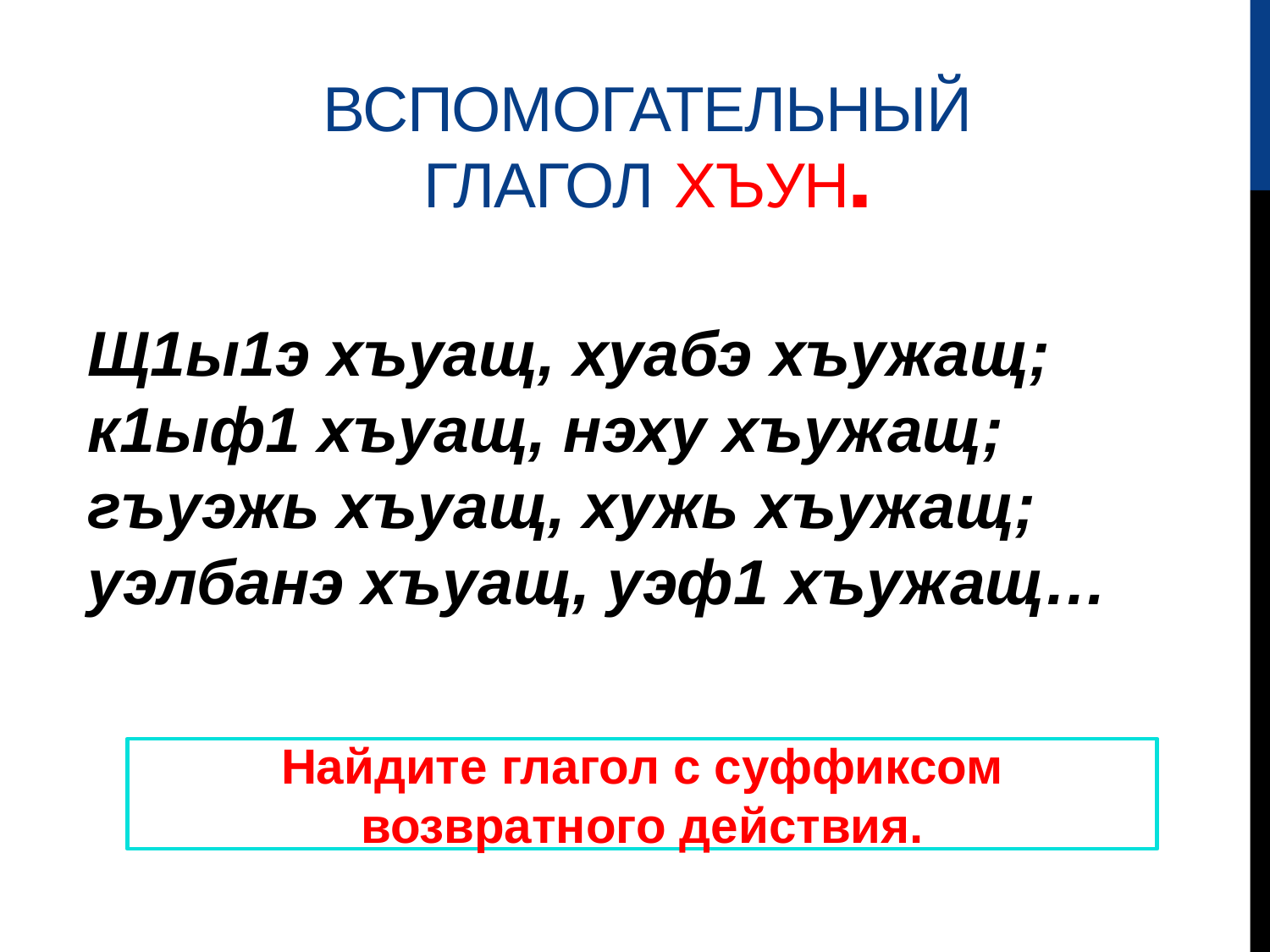

# Вспомогательный глагол хъун.
Щ1ы1э хъуащ, хуабэ хъужащ; к1ыф1 хъуащ, нэху хъужащ; гъуэжь хъуащ, хужь хъужащ; уэлбанэ хъуащ, уэф1 хъужащ…
Найдите глагол с суффиксом возвратного действия.